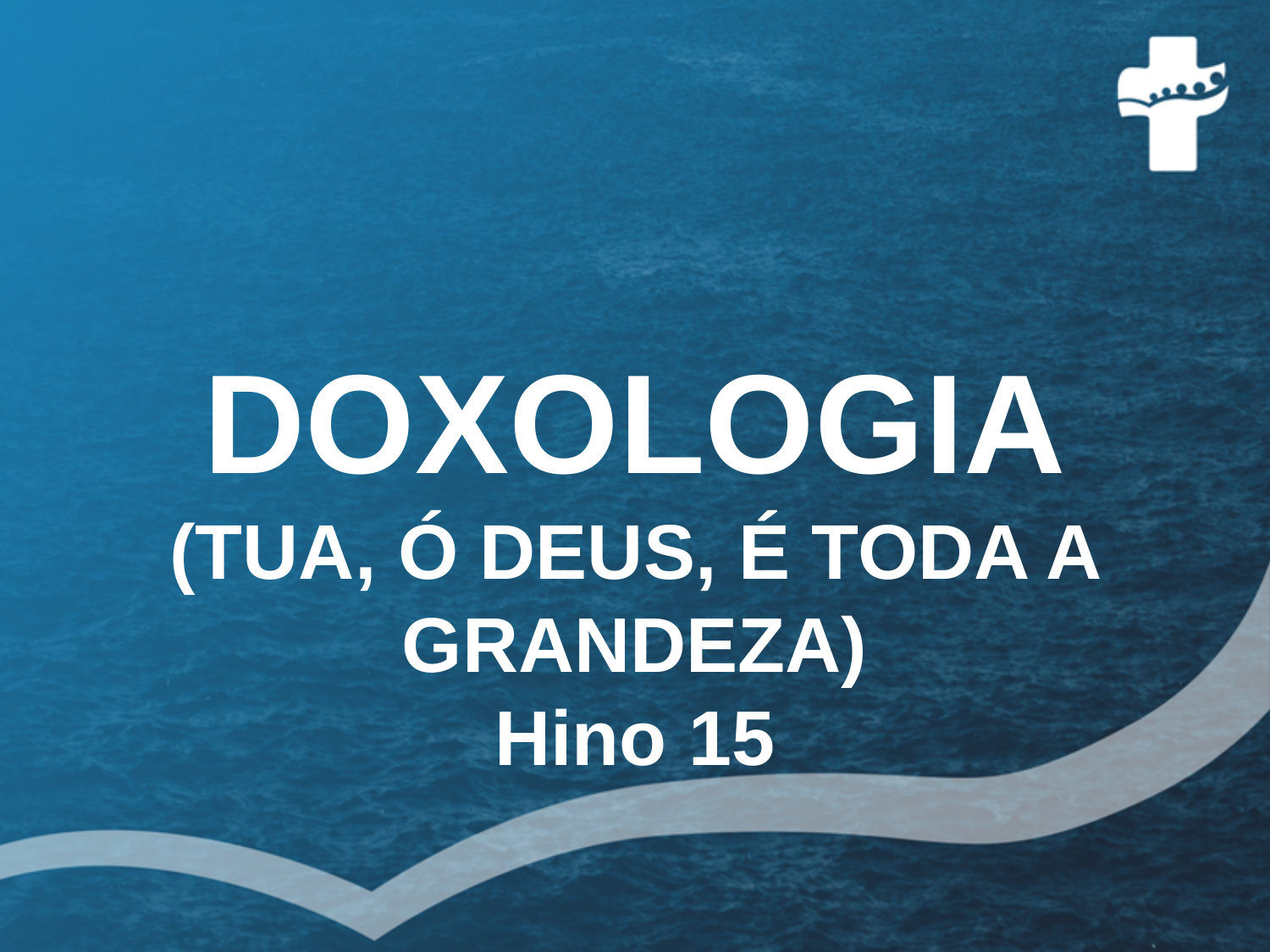

# DOXOLOGIA (TUA, Ó DEUS, É TODA A GRANDEZA) Hino 15